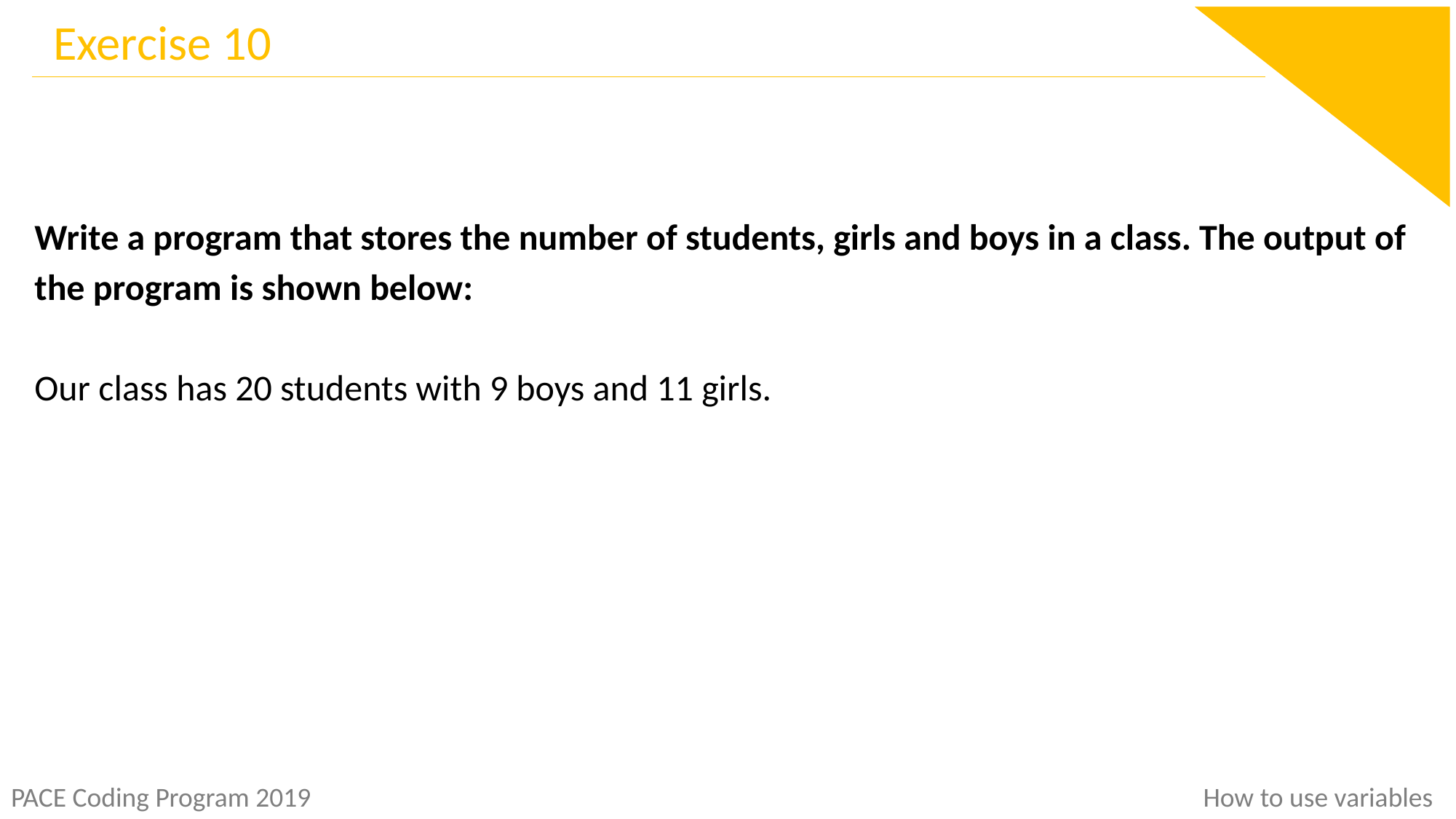

Exercise 10
Write a program that stores the number of students, girls and boys in a class. The output of the program is shown below:

Our class has 20 students with 9 boys and 11 girls.

How to use variables
PACE Coding Program 2019